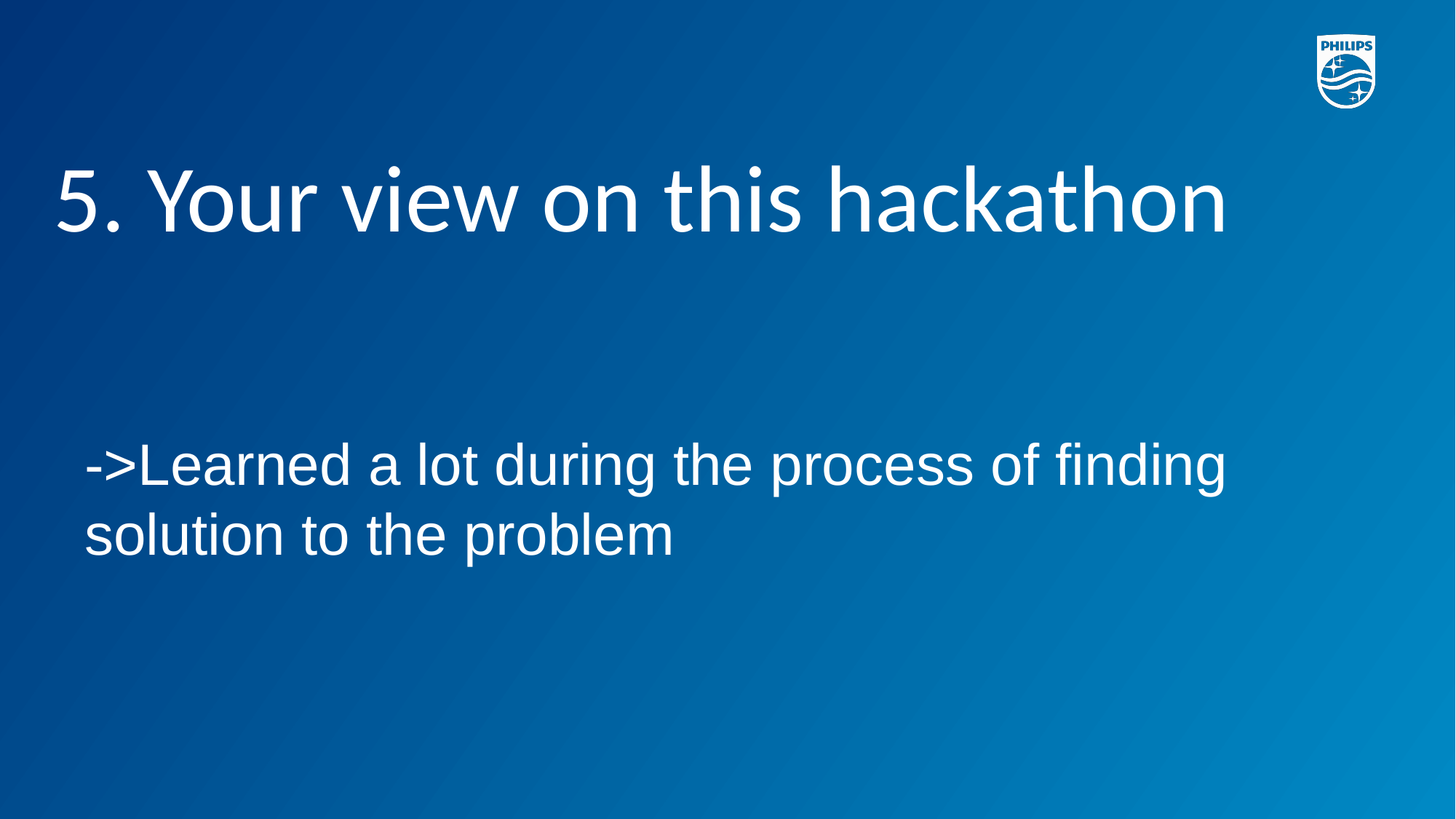

5. Your view on this hackathon
->Learned a lot during the process of finding solution to the problem